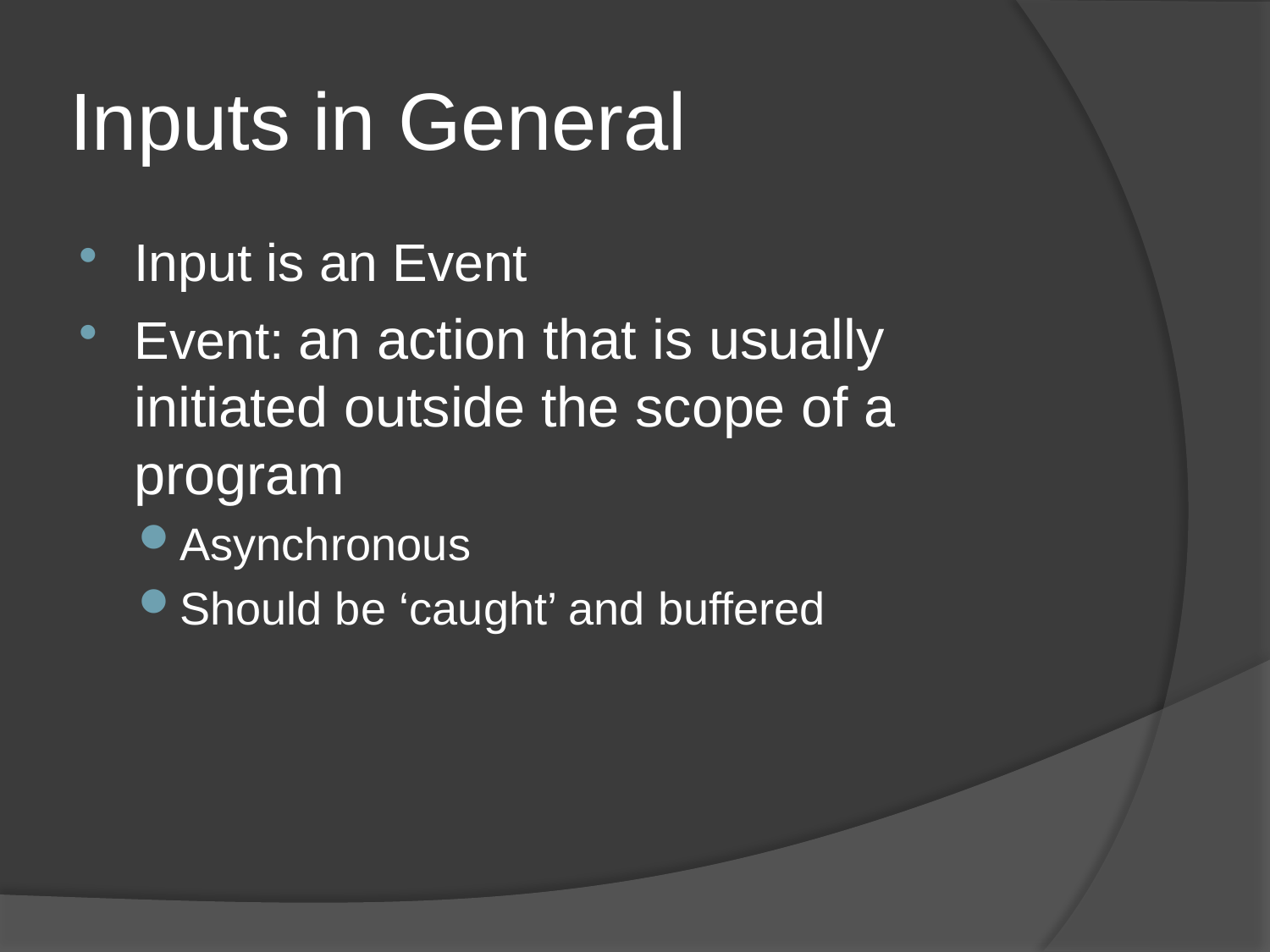

# Inputs in General
Input is an Event
Event: an action that is usually initiated outside the scope of a program
Asynchronous
Should be ‘caught’ and buffered